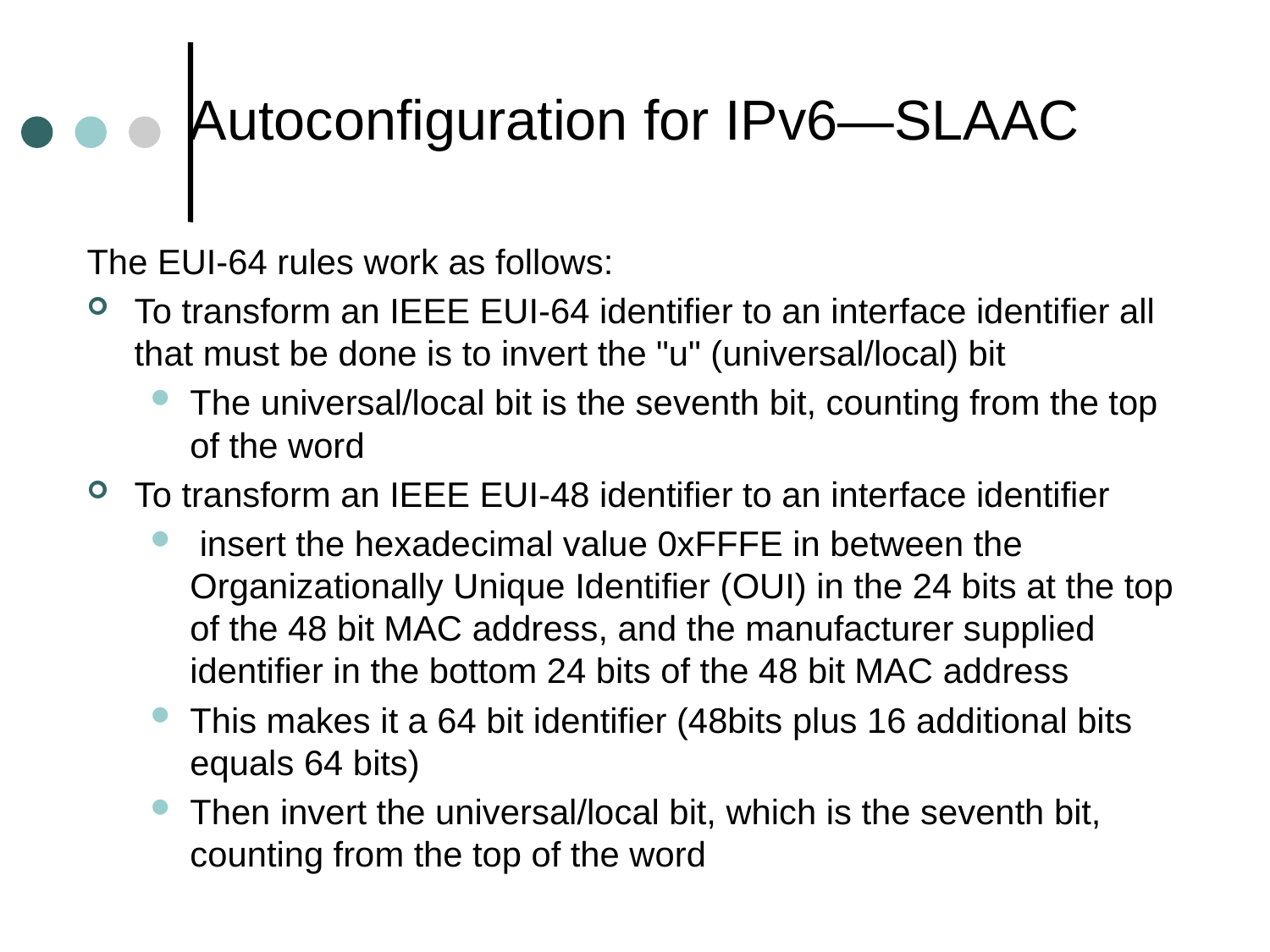

# Autoconfiguration for IPv6—SLAAC
The EUI-64 rules work as follows:
To transform an IEEE EUI-64 identifier to an interface identifier all that must be done is to invert the "u" (universal/local) bit
The universal/local bit is the seventh bit, counting from the top of the word
To transform an IEEE EUI-48 identifier to an interface identifier
 insert the hexadecimal value 0xFFFE in between the Organizationally Unique Identifier (OUI) in the 24 bits at the top of the 48 bit MAC address, and the manufacturer supplied identifier in the bottom 24 bits of the 48 bit MAC address
This makes it a 64 bit identifier (48bits plus 16 additional bits equals 64 bits)
Then invert the universal/local bit, which is the seventh bit, counting from the top of the word